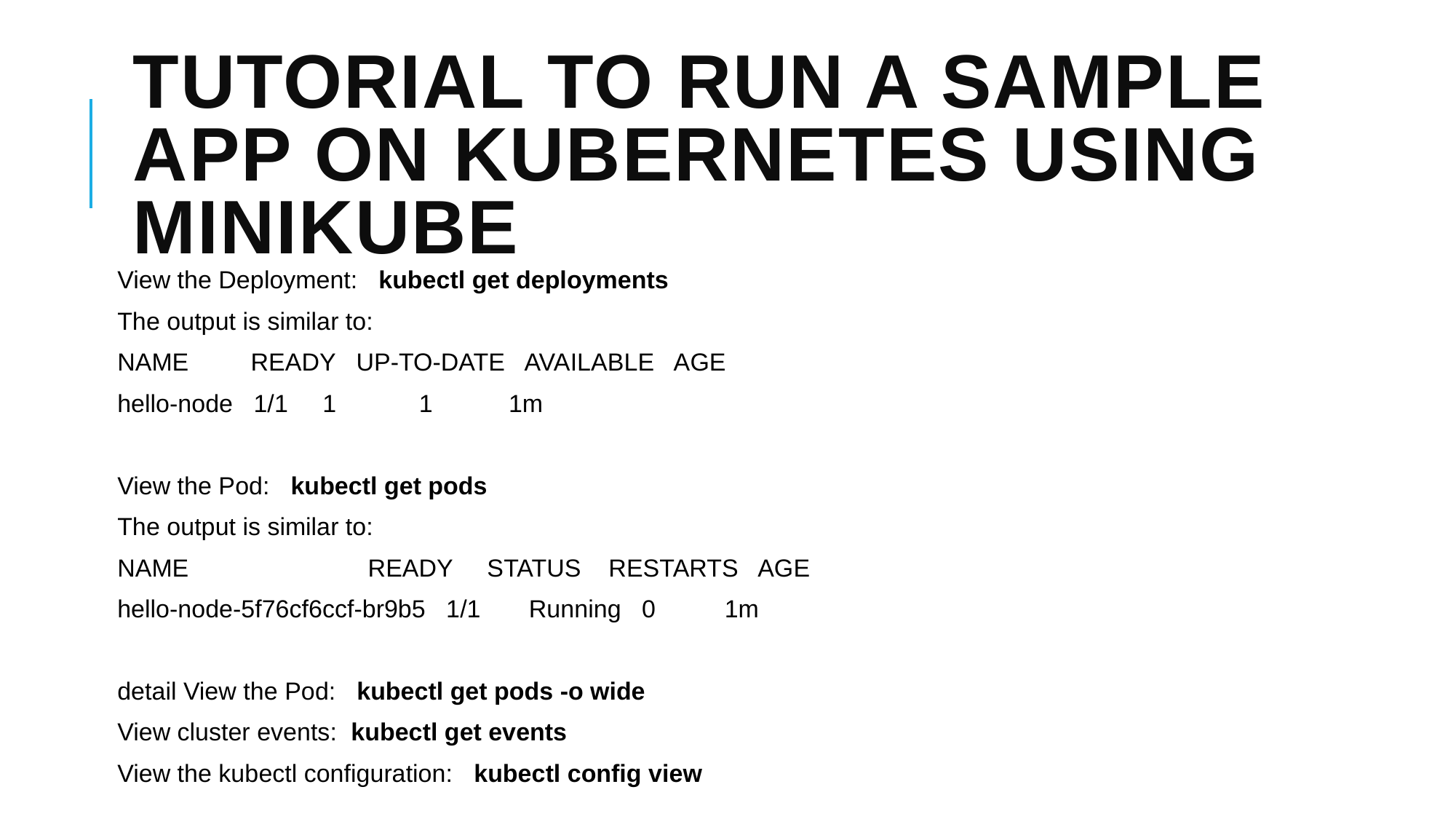

# Tutorial to run a sample app on Kubernetes using Minikube

View the Deployment:   kubectl get deployments
The output is similar to:
NAME         READY   UP-TO-DATE   AVAILABLE   AGE
hello-node   1/1     1            1           1m

View the Pod:   kubectl get pods
The output is similar to:
NAME                          READY     STATUS    RESTARTS   AGE
hello-node-5f76cf6ccf-br9b5   1/1       Running   0          1m

detail View the Pod:   kubectl get pods -o wide
View cluster events:  kubectl get events
View the kubectl configuration:   kubectl config view